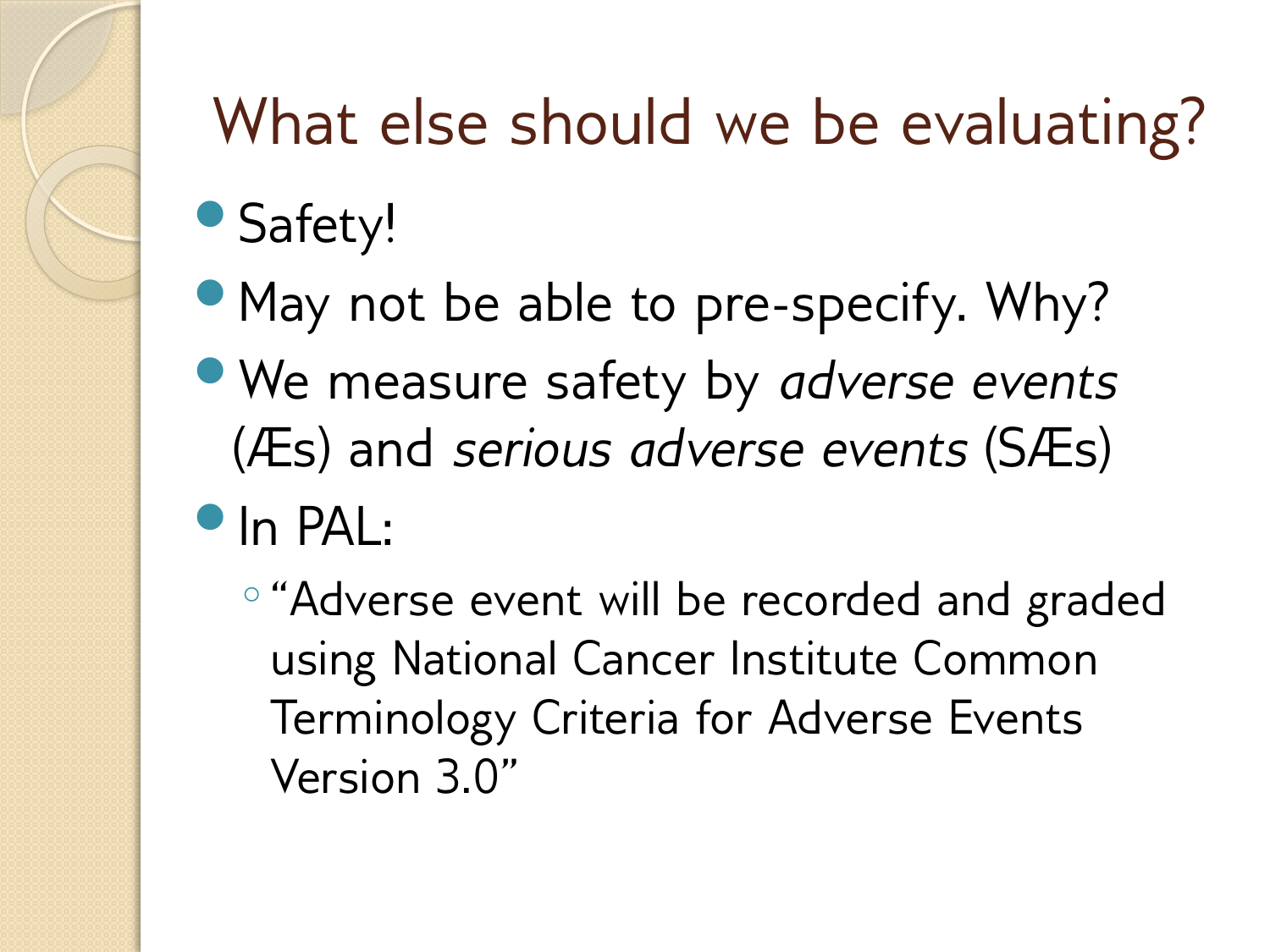

# What else should we be evaluating?
Safety!
May not be able to pre-specify. Why?
We measure safety by adverse events (AEs) and serious adverse events (SAEs)
In PAL:
“Adverse event will be recorded and graded using National Cancer Institute Common Terminology Criteria for Adverse Events Version 3.0”